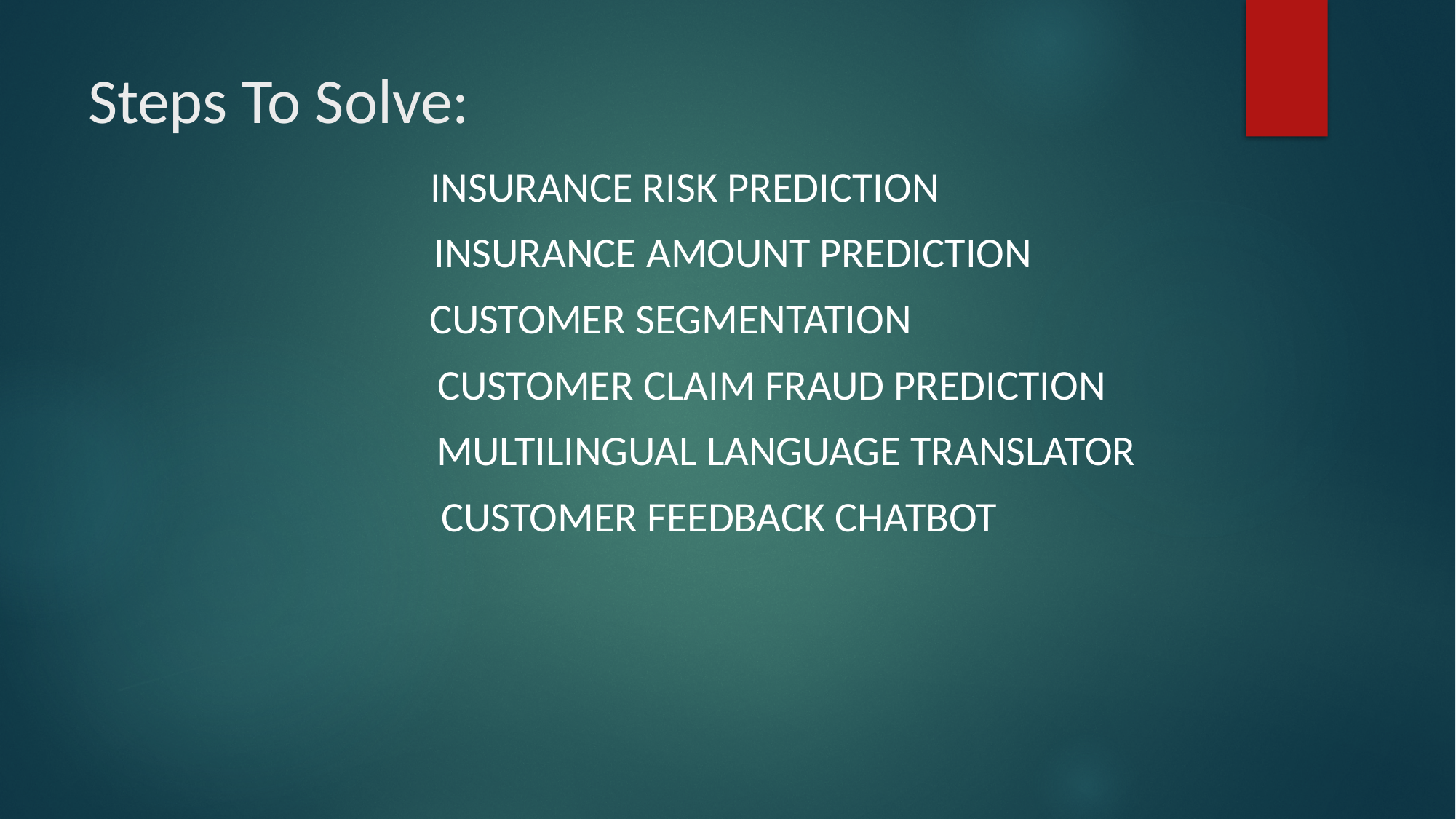

# Steps To Solve:
    INSURANCE RISK PREDICTION
              INSURANCE AMOUNT PREDICTION
  CUSTOMER SEGMENTATION
                      CUSTOMER CLAIM FRAUD PREDICTION
                         MULTILINGUAL LANGUAGE TRANSLATOR
                               CUSTOMER FEEDBACK CHATBOT